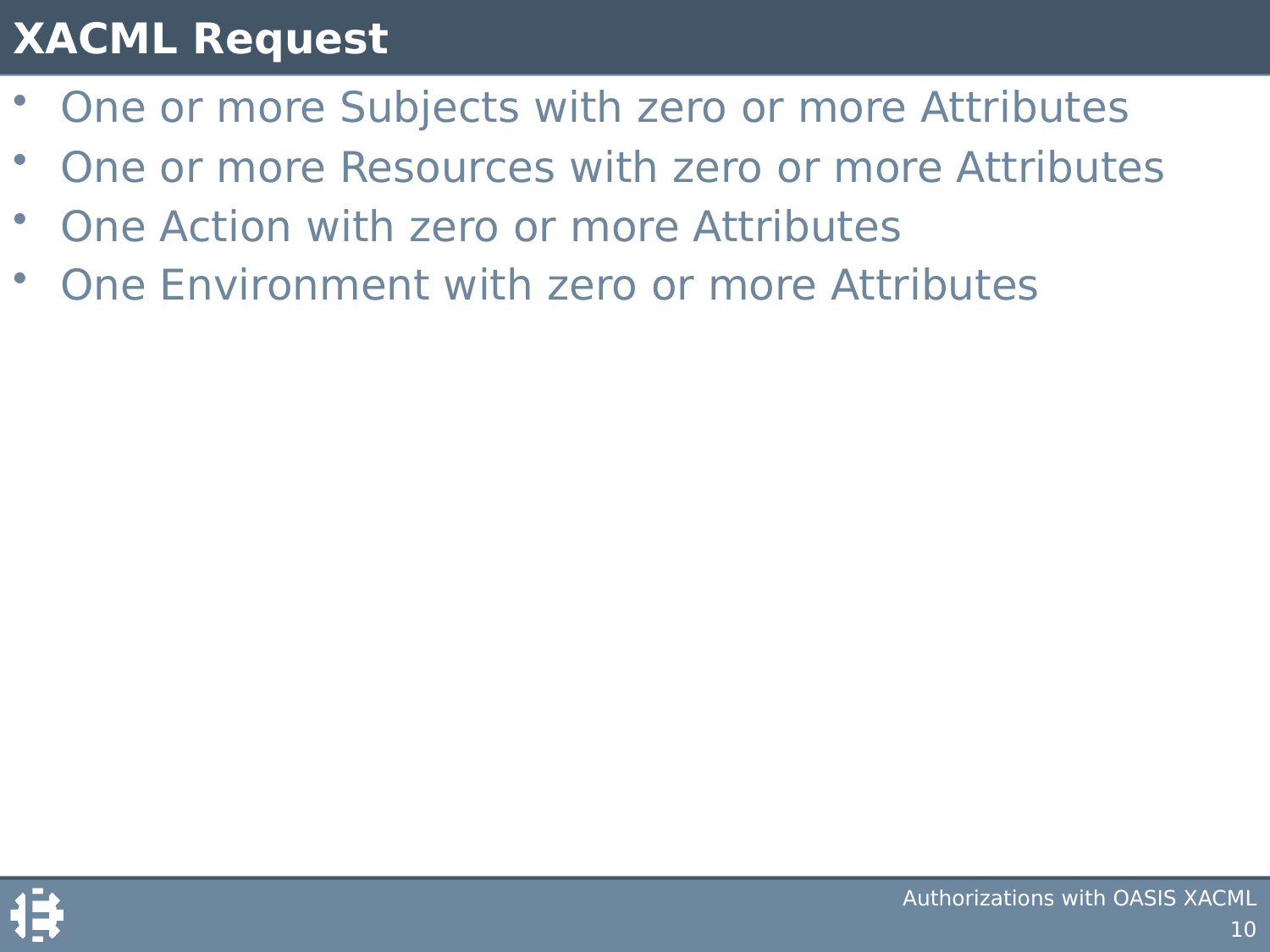

# XACML Request
One or more Subjects with zero or more Attributes
One or more Resources with zero or more Attributes
One Action with zero or more Attributes
One Environment with zero or more Attributes

Authorizations with OASIS XACML
10